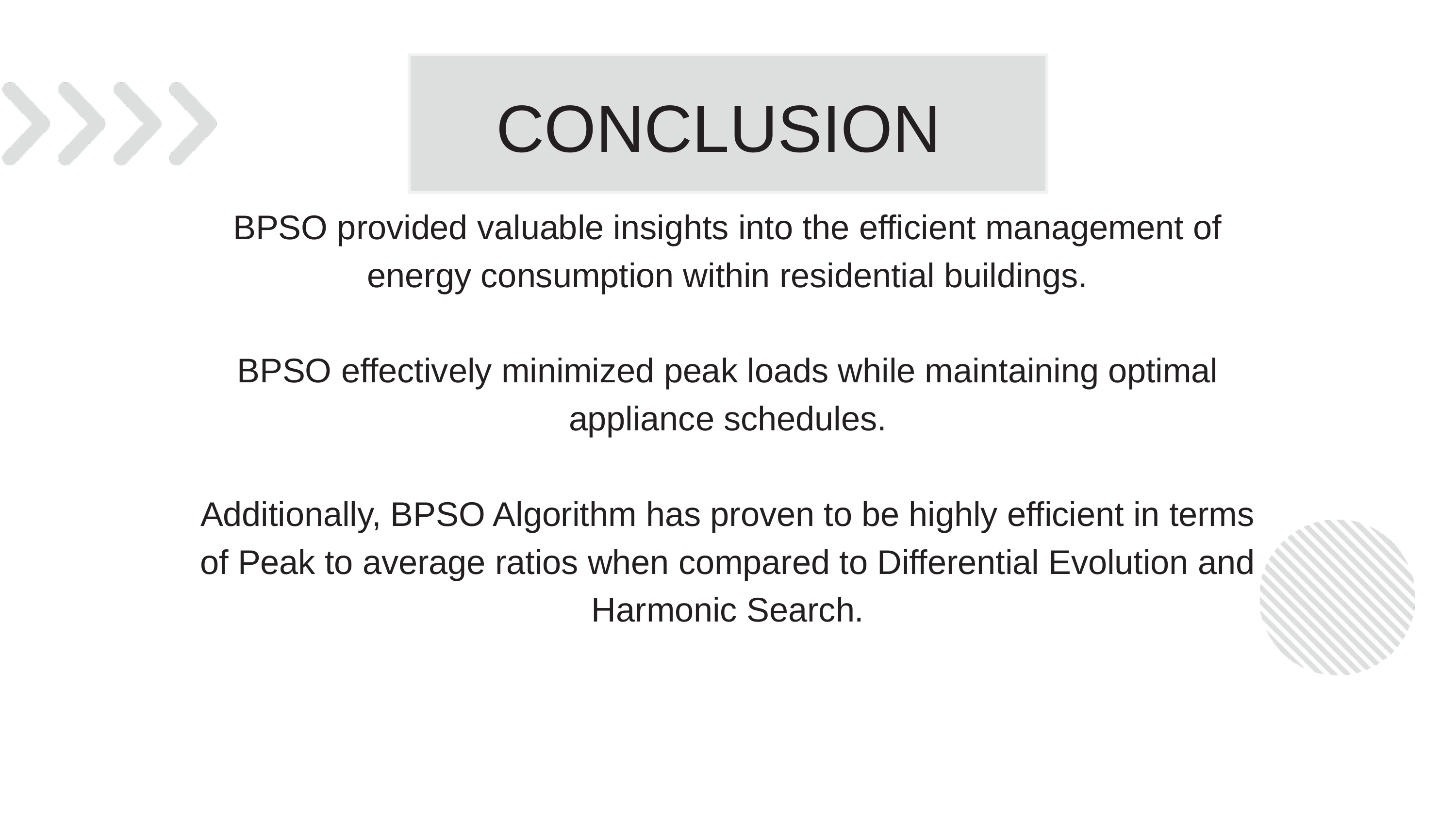

CONCLUSION

BPSO provided valuable insights into the efficient management of energy consumption within residential buildings.

BPSO effectively minimized peak loads while maintaining optimal appliance schedules.

Additionally, BPSO Algorithm has proven to be highly efficient in terms of Peak to average ratios when compared to Differential Evolution and Harmonic Search.